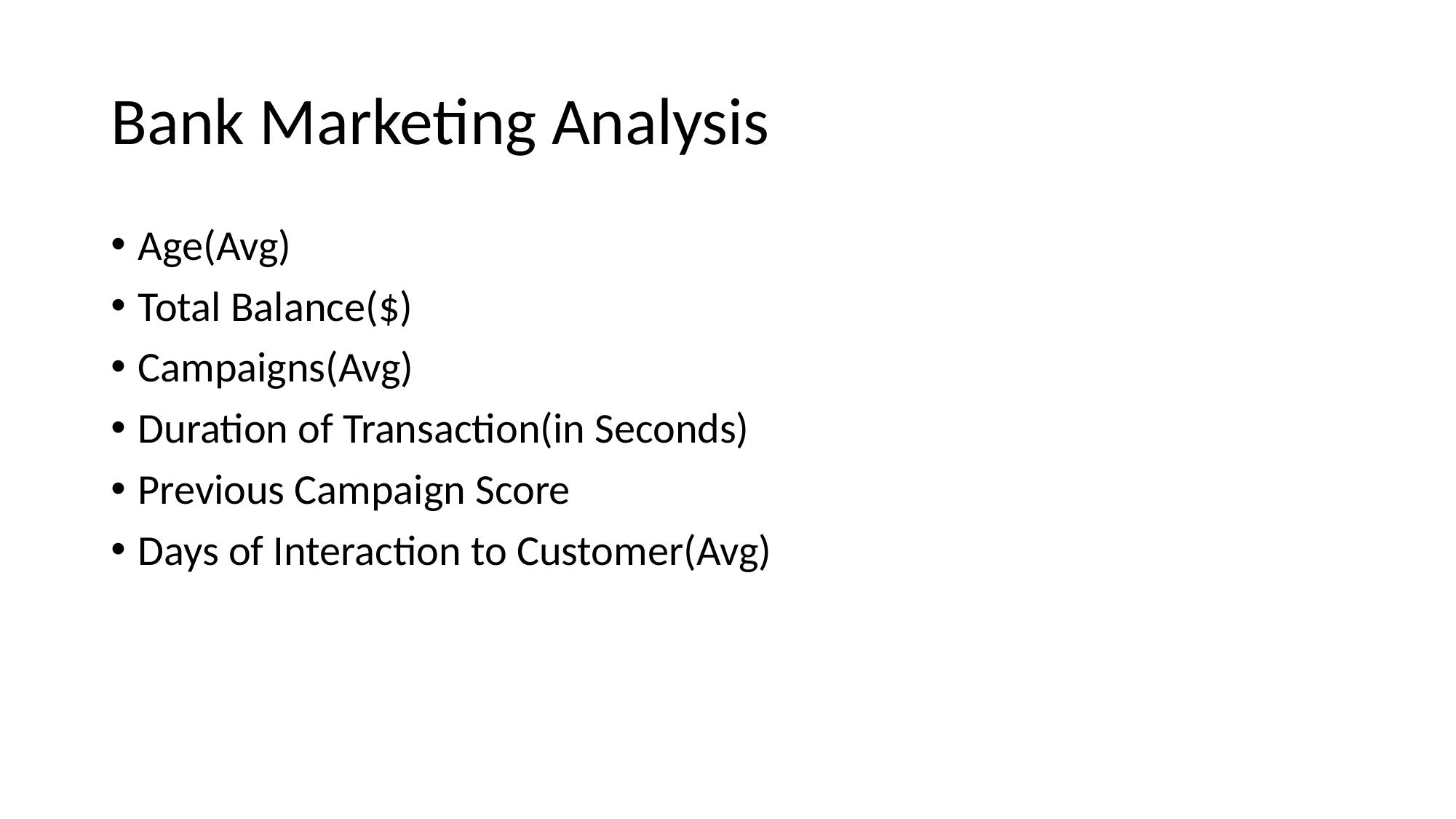

# Bank Marketing Analysis
Age(Avg)
Total Balance($)
Campaigns(Avg)
Duration of Transaction(in Seconds)
Previous Campaign Score
Days of Interaction to Customer(Avg)